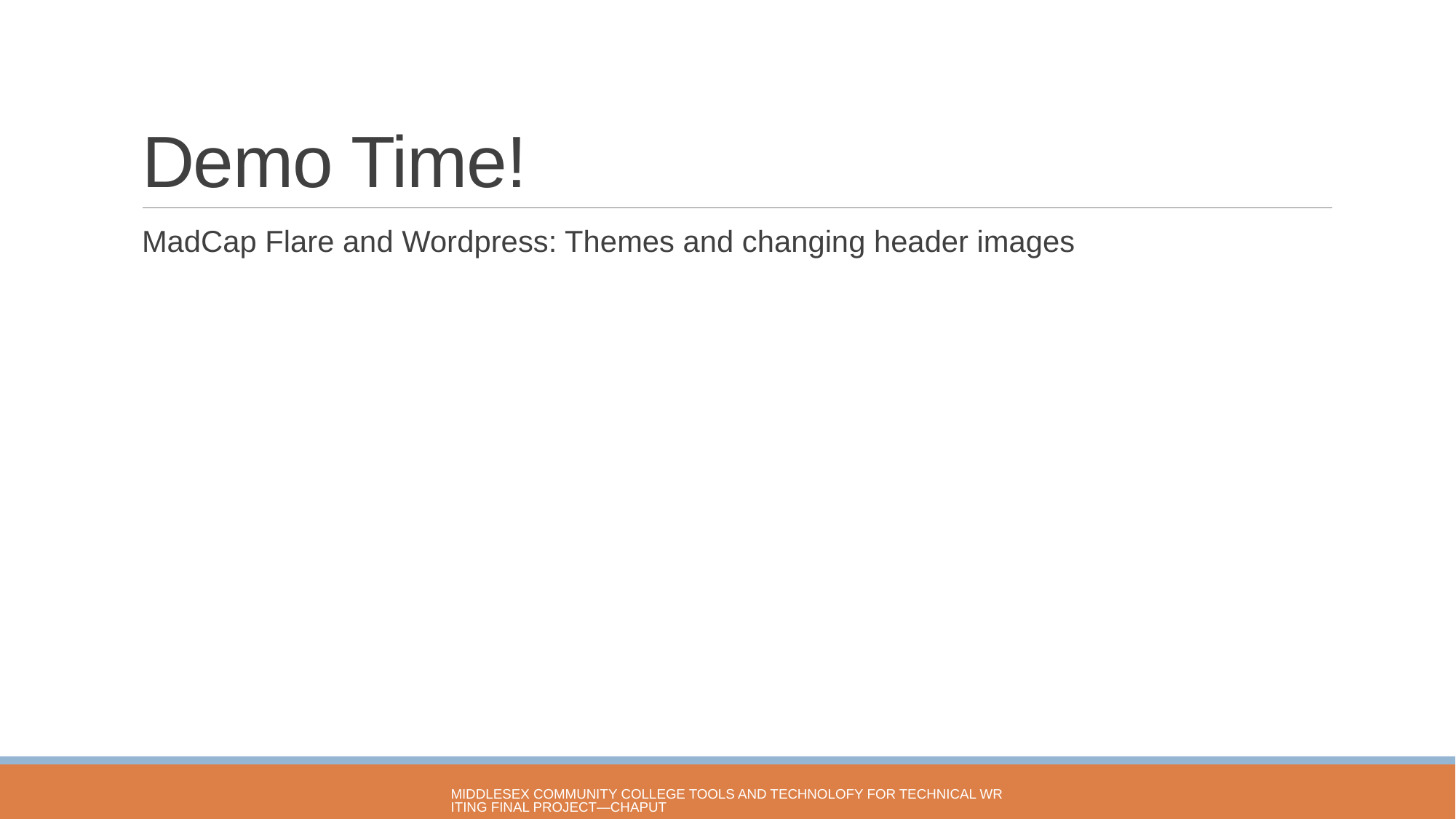

# Demo Time!
MadCap Flare and Wordpress: Themes and changing header images
Middlesex Community College Tools and Technolofy for Technical Writing Final Project—Chaput